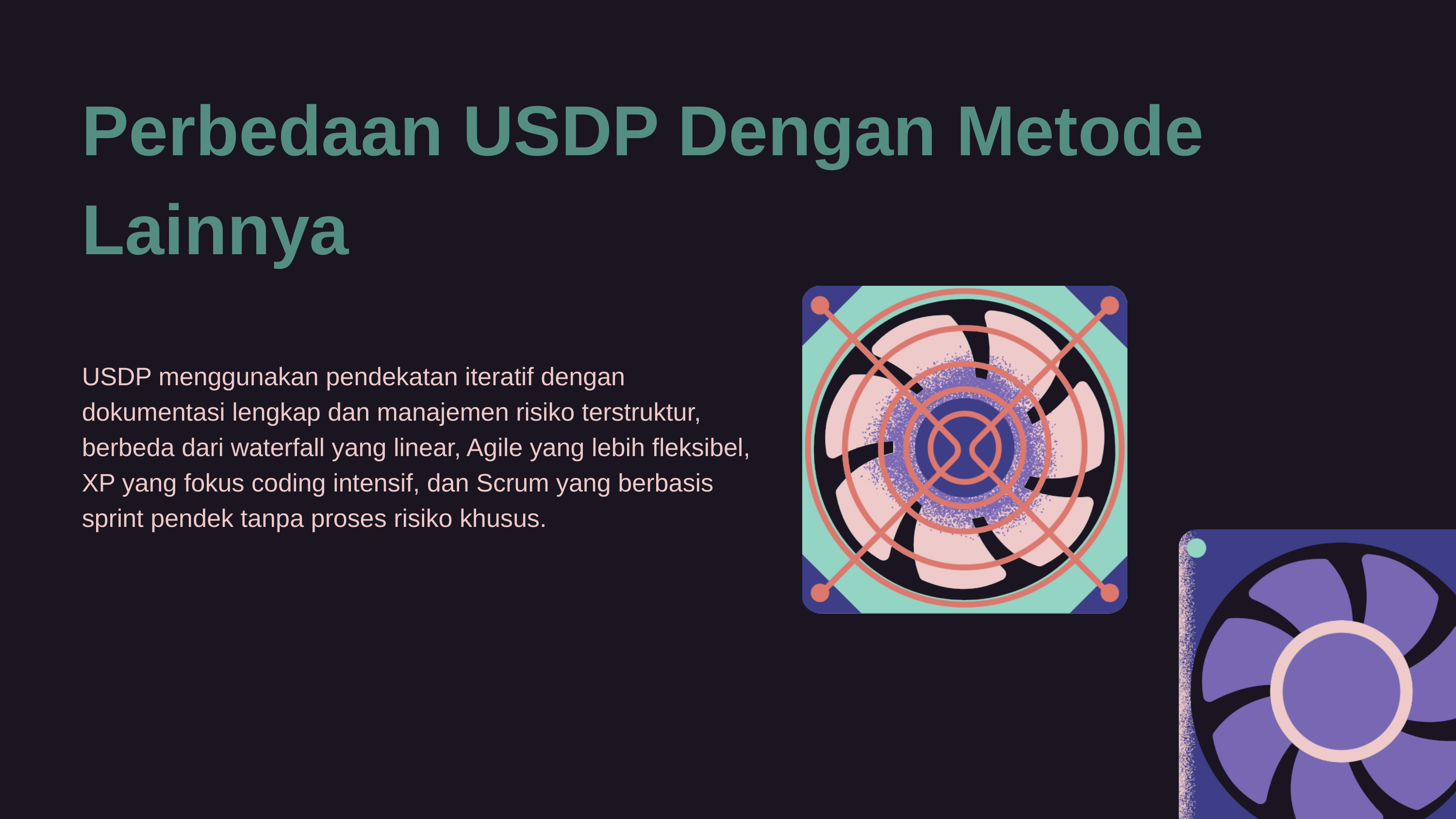

Perbedaan USDP Dengan Metode Lainnya

USDP menggunakan pendekatan iteratif dengan dokumentasi lengkap dan manajemen risiko terstruktur, berbeda dari waterfall yang linear, Agile yang lebih fleksibel, XP yang fokus coding intensif, dan Scrum yang berbasis sprint pendek tanpa proses risiko khusus.